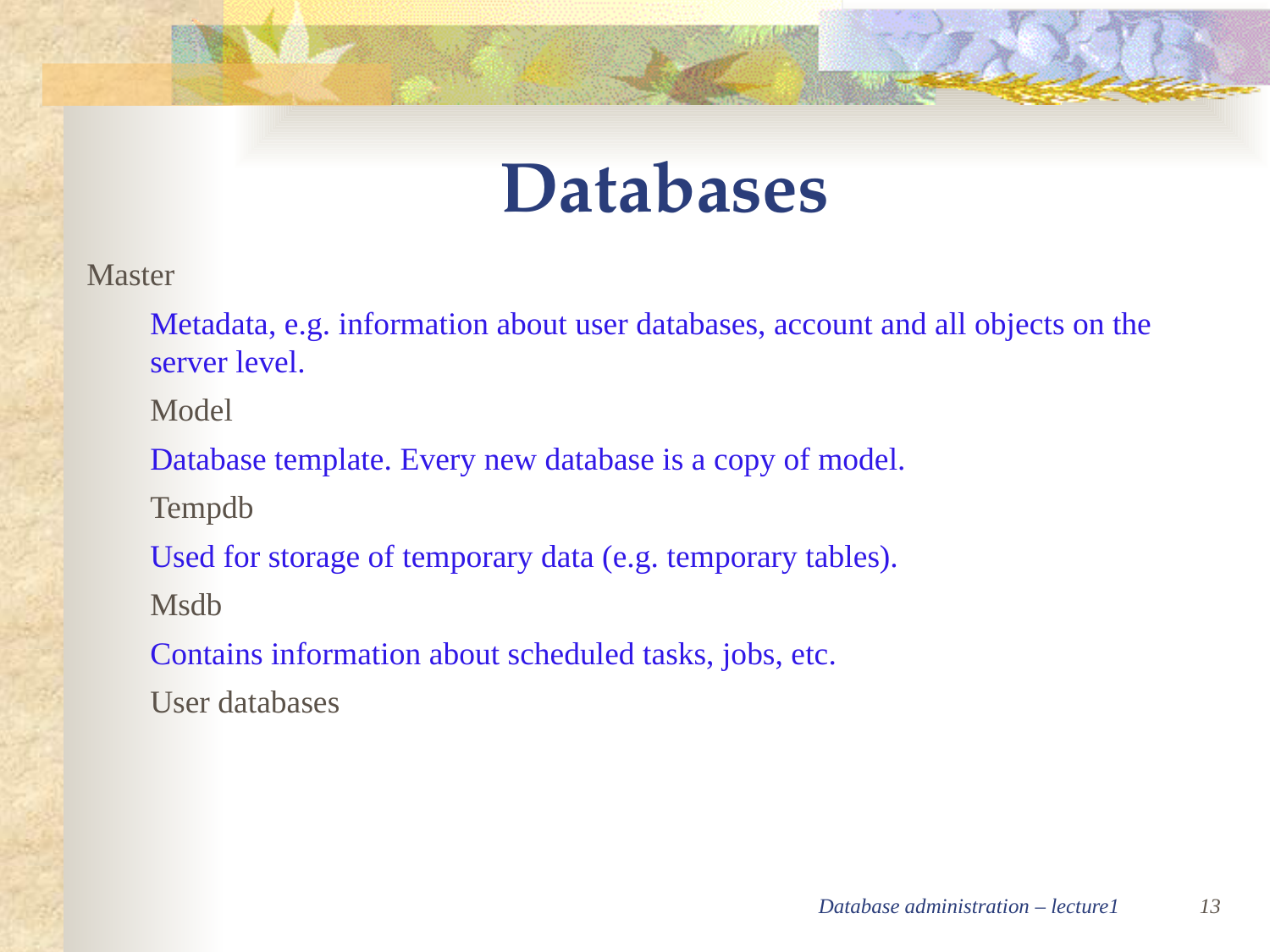

Databases
Master
Metadata, e.g. information about user databases, account and all objects on the server level.
Model
Database template. Every new database is a copy of model.
Tempdb
Used for storage of temporary data (e.g. temporary tables).
Msdb
Contains information about scheduled tasks, jobs, etc.
User databases